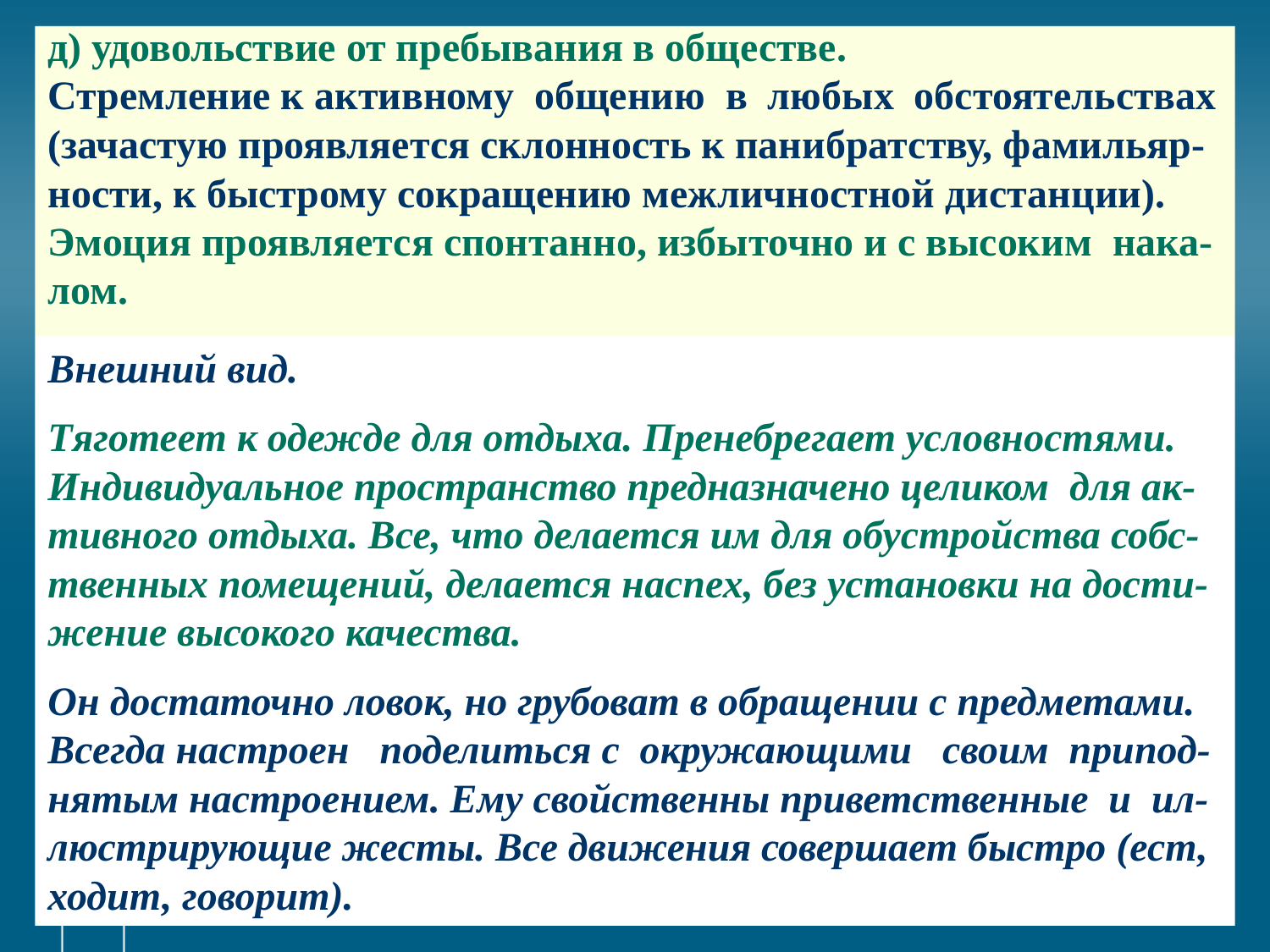

# д) удовольствие от пребывания в обществе. Стремление к активному  общению  в  любых  обстоятельствах (зачастую проявляется склонность к панибратству, фамильяр-ности, к быстрому сокращению межличностной дистанции). Эмоция проявляется спонтанно, избыточно и с высоким  нака-лом.
Внешний вид.
Тяготеет к одежде для отдыха. Пренебрегает условностями. Индивидуальное пространство предназначено целиком  для ак-тивного отдыха. Все, что делается им для обустройства собс-твенных помещений, делается наспех, без установки на дости-жение высокого качества.
Он достаточно ловок, но грубоват в обращении с предметами. Всегда настроен   поделиться с  окружающими   своим  припод-нятым настроением. Ему свойственны приветственные  и  ил-люстрирующие жесты. Все движения совершает быстро (ест, ходит, говорит).